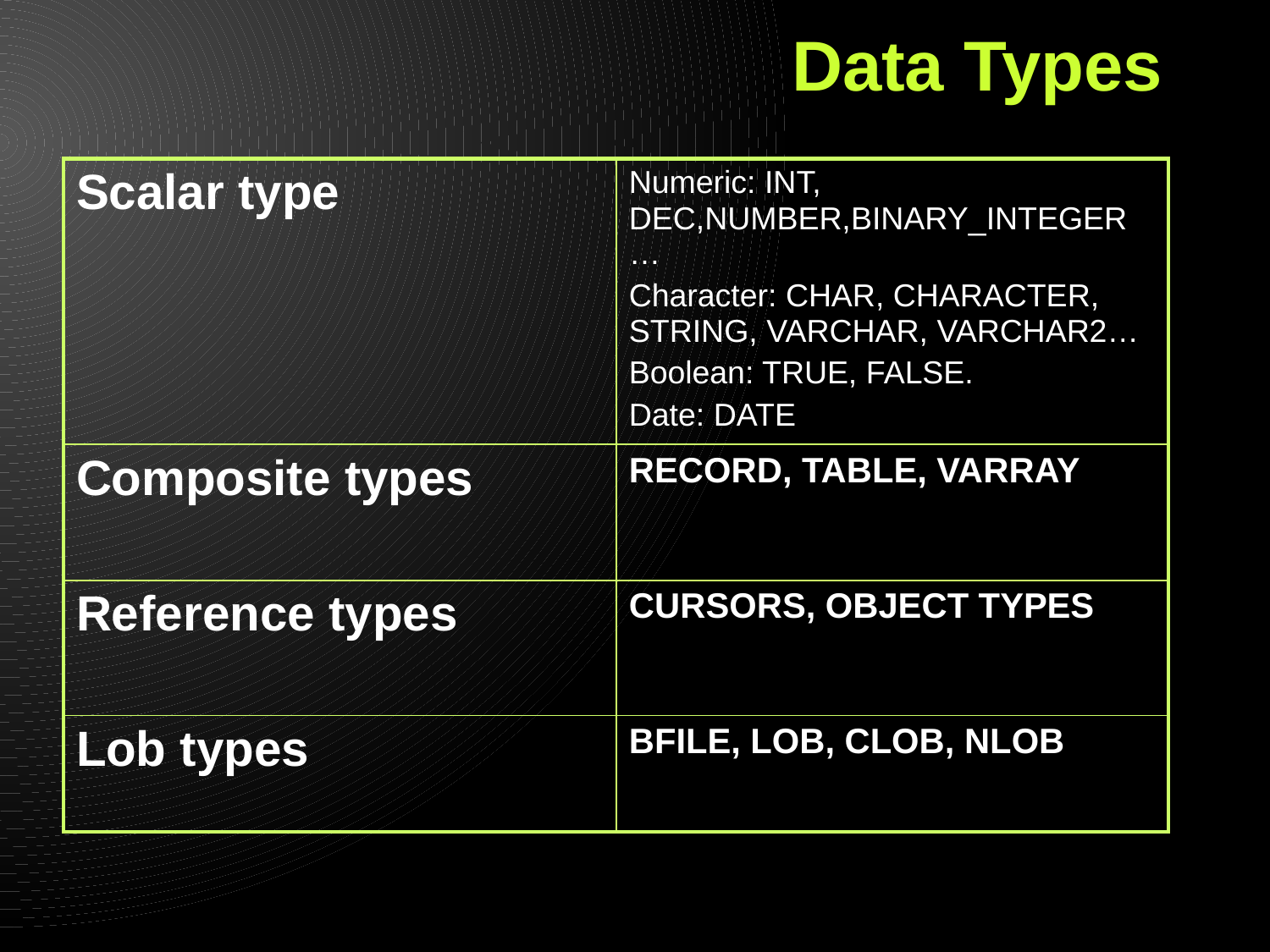

# Data Types
| Scalar type | Numeric: INT, DEC,NUMBER,BINARY\_INTEGER… Character: CHAR, CHARACTER, STRING, VARCHAR, VARCHAR2… Boolean: TRUE, FALSE. Date: DATE |
| --- | --- |
| Composite types | RECORD, TABLE, VARRAY |
| Reference types | CURSORS, OBJECT TYPES |
| Lob types | BFILE, LOB, CLOB, NLOB |